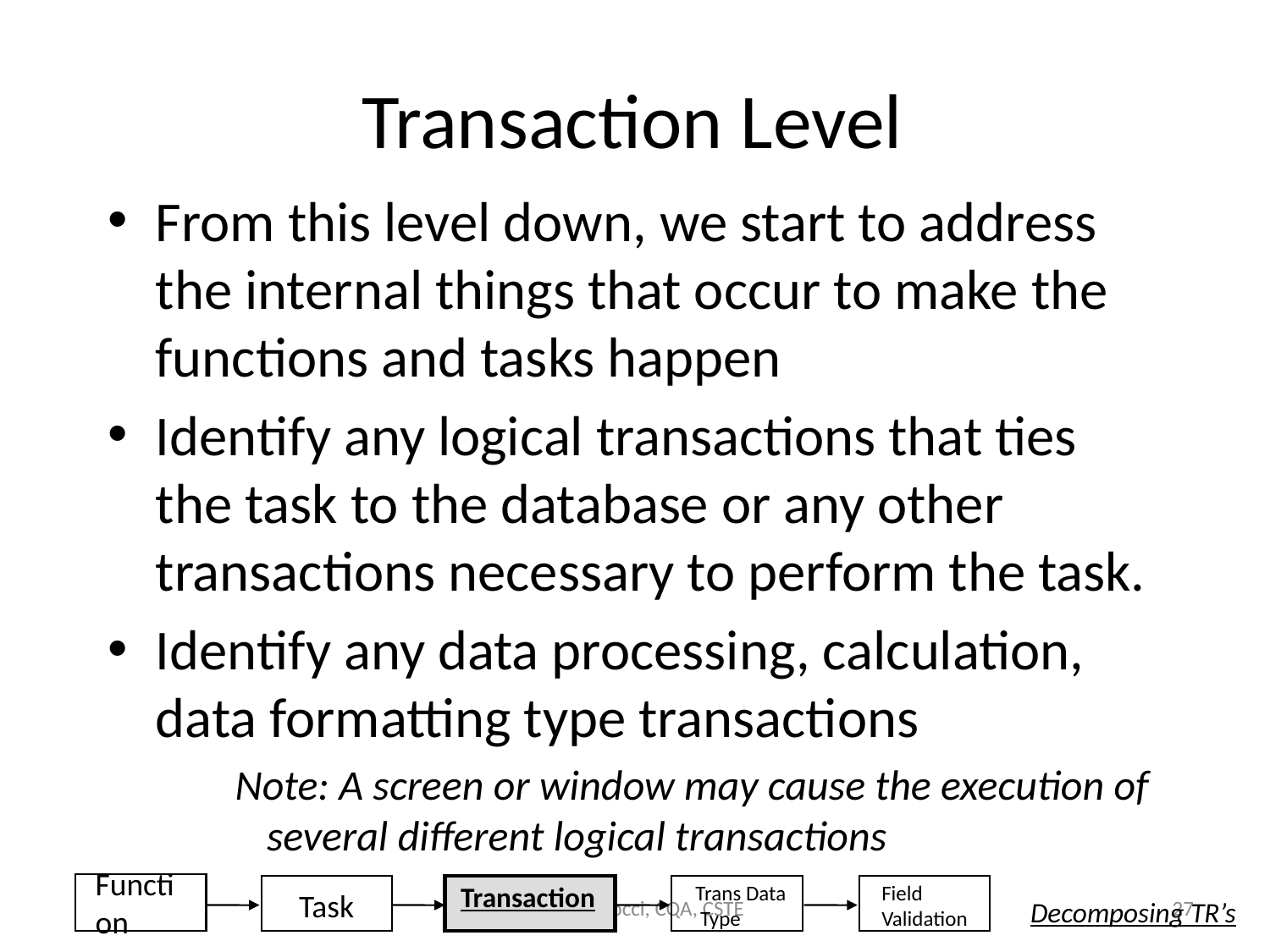

# Transaction Level
From this level down, we start to address the internal things that occur to make the functions and tasks happen
Identify any logical transactions that ties the task to the database or any other transactions necessary to perform the task.
Identify any data processing, calculation, data formatting type transactions
Note: A screen or window may cause the execution of several different logical transactions
Trans Data
 Type
Field
Validation
Transaction

Function
David Capocci, CQA, CSTE
27
Task
Decomposing TR’s